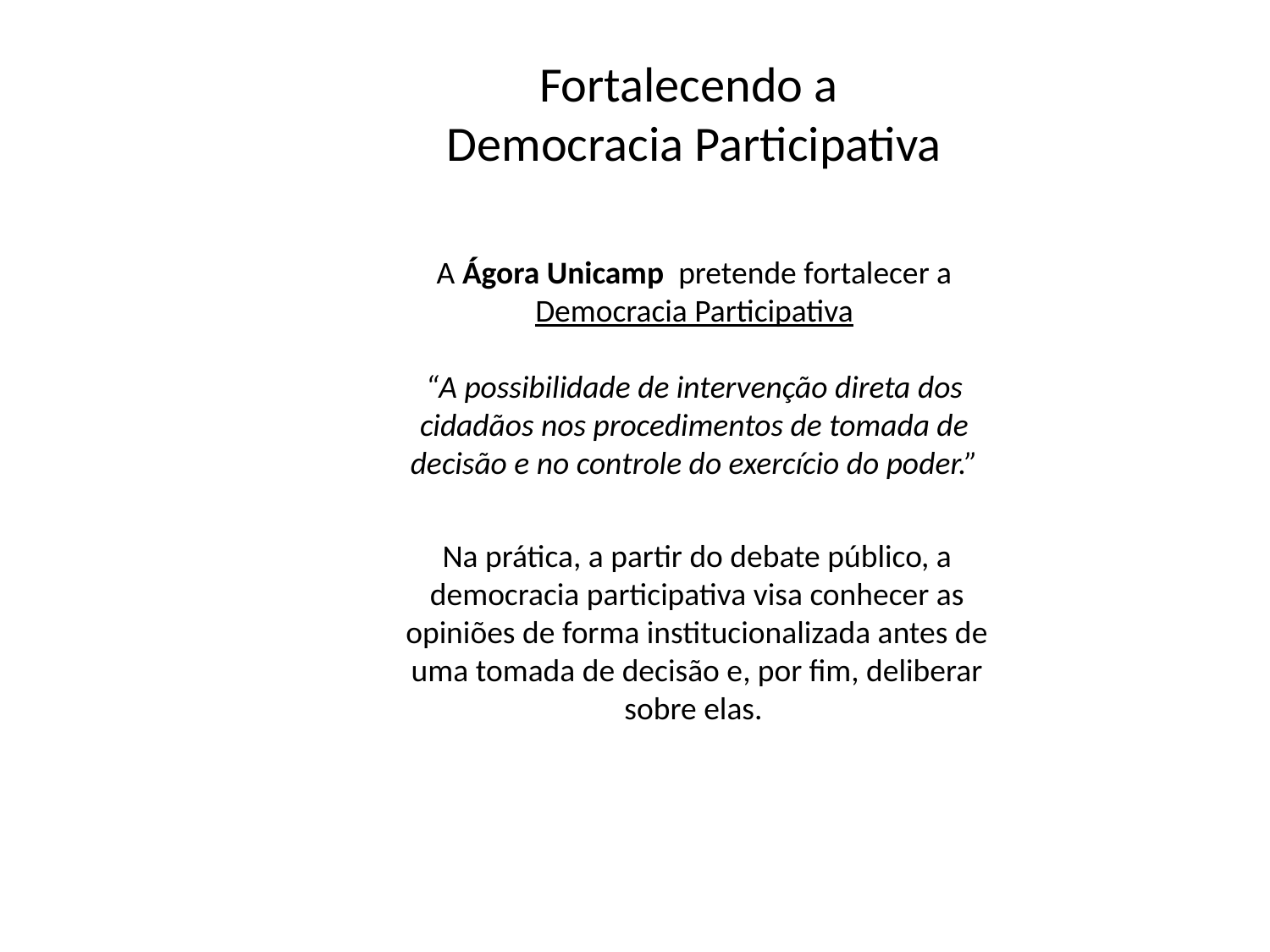

Fortalecendo a
Democracia Participativa
A Ágora Unicamp  pretende fortalecer a Democracia Participativa

“A possibilidade de intervenção direta dos cidadãos nos procedimentos de tomada de decisão e no controle do exercício do poder.”
Na prática, a partir do debate público, a democracia participativa visa conhecer as opiniões de forma institucionalizada antes de uma tomada de decisão e, por fim, deliberar sobre elas.